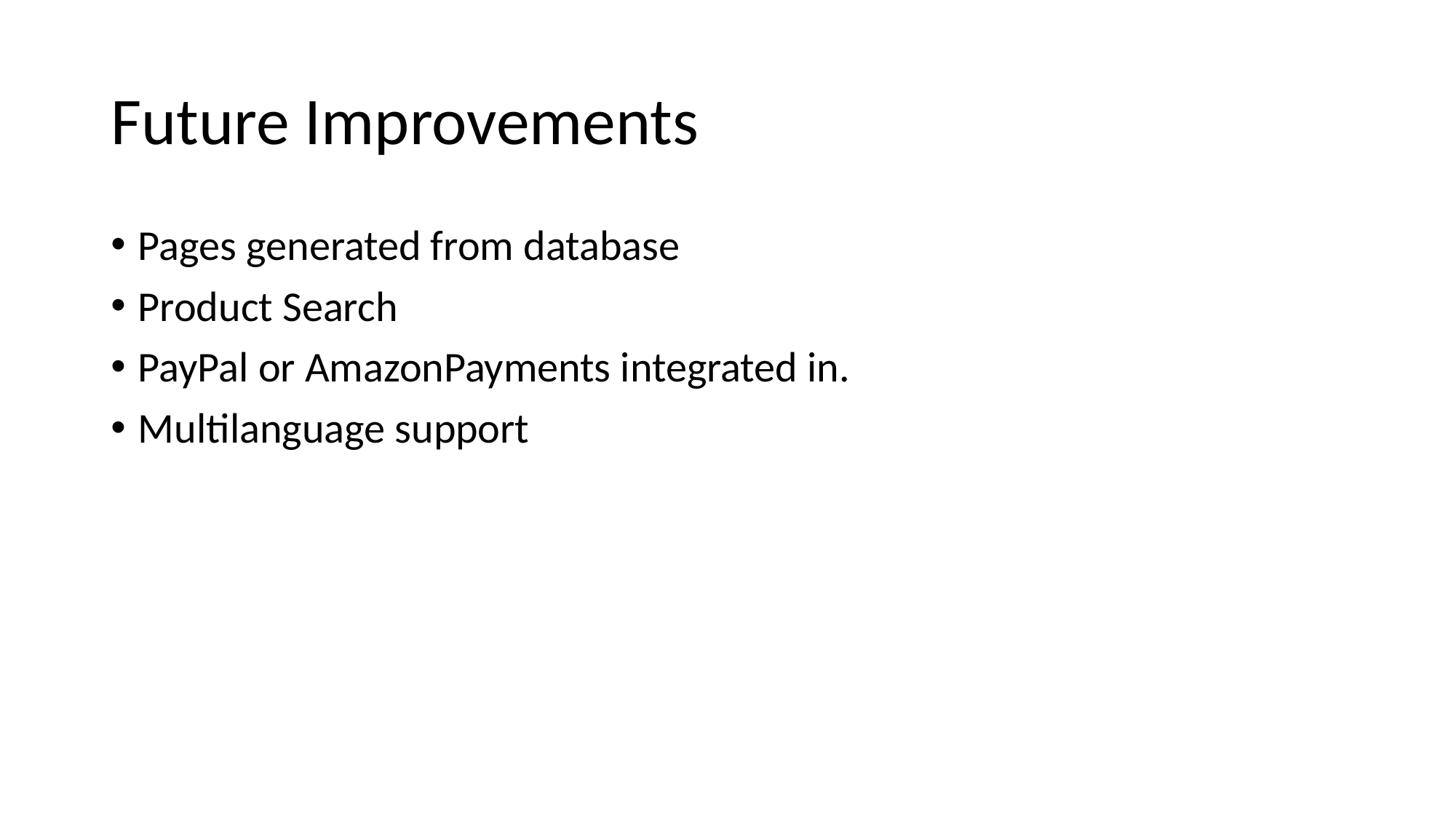

# Future Improvements
Pages generated from database
Product Search
PayPal or AmazonPayments integrated in.
Multilanguage support